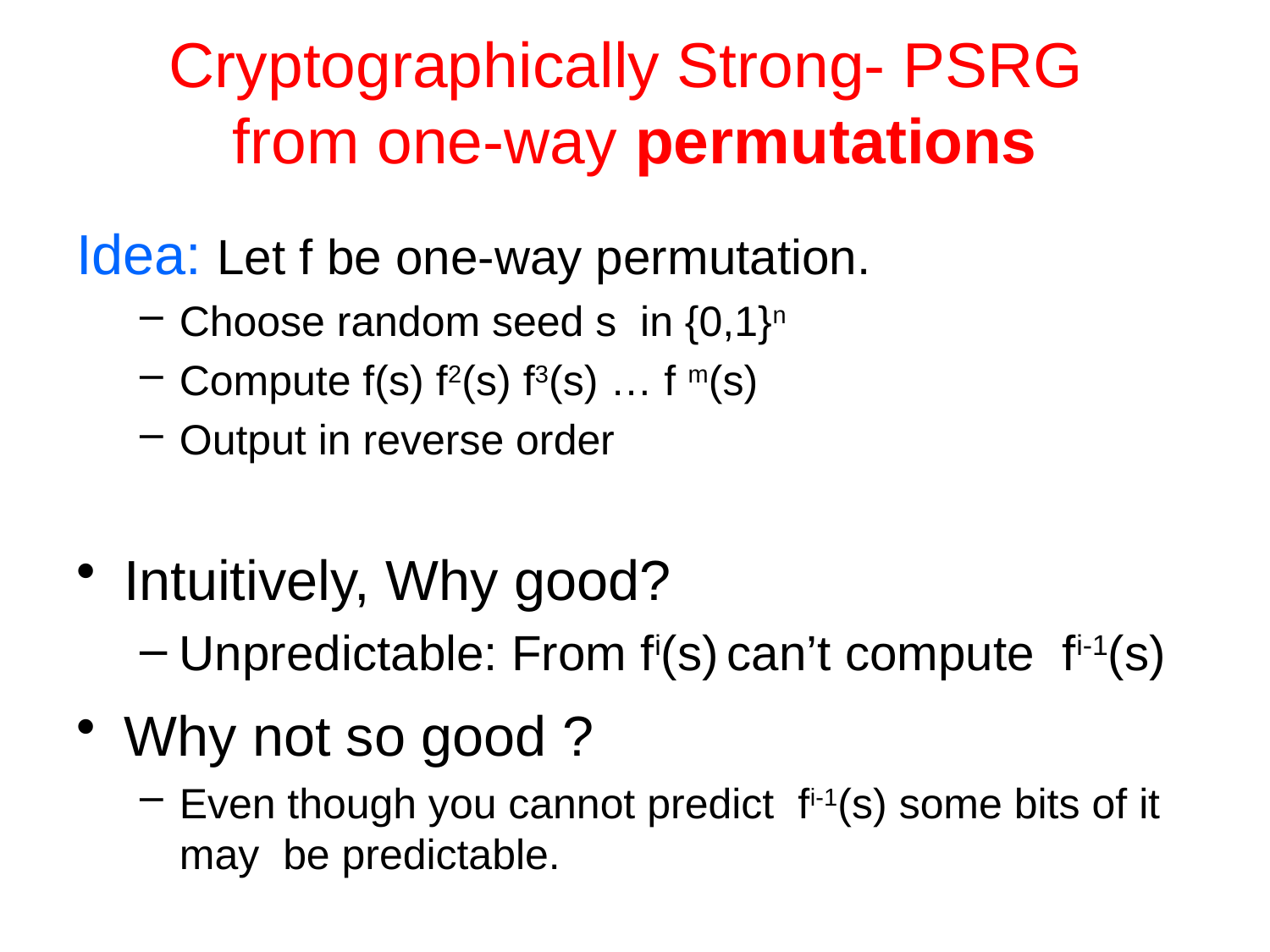

# Cryptographically Strong- PSRG from one-way permutations
Idea: Let f be one-way permutation.
Choose random seed s  in {0,1}n
Compute f(s) f2(s) f3(s) … f m(s)
Output in reverse order

Intuitively, Why good?
Unpredictable: From fi(s) can’t compute  fi-1(s)
Why not so good ?
Even though you cannot predict  fi-1(s) some bits of it  may  be predictable.